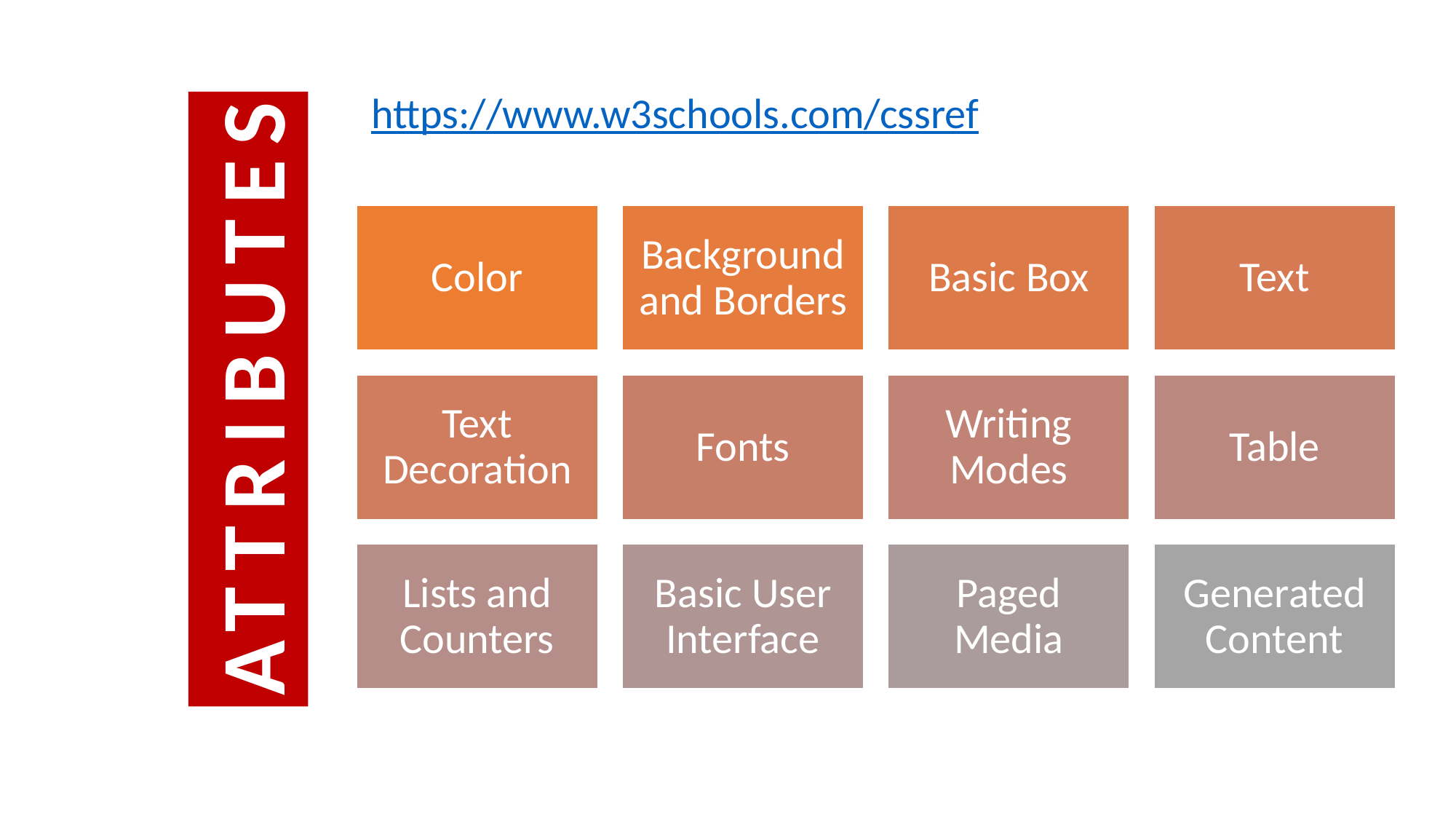

https://www.w3schools.com/cssref
Color
Background and Borders
Basic Box
Text
Text Decoration
Fonts
Writing Modes
Table
Lists and Counters
Basic User Interface
Paged Media
Generated Content
ATTRIBUTES